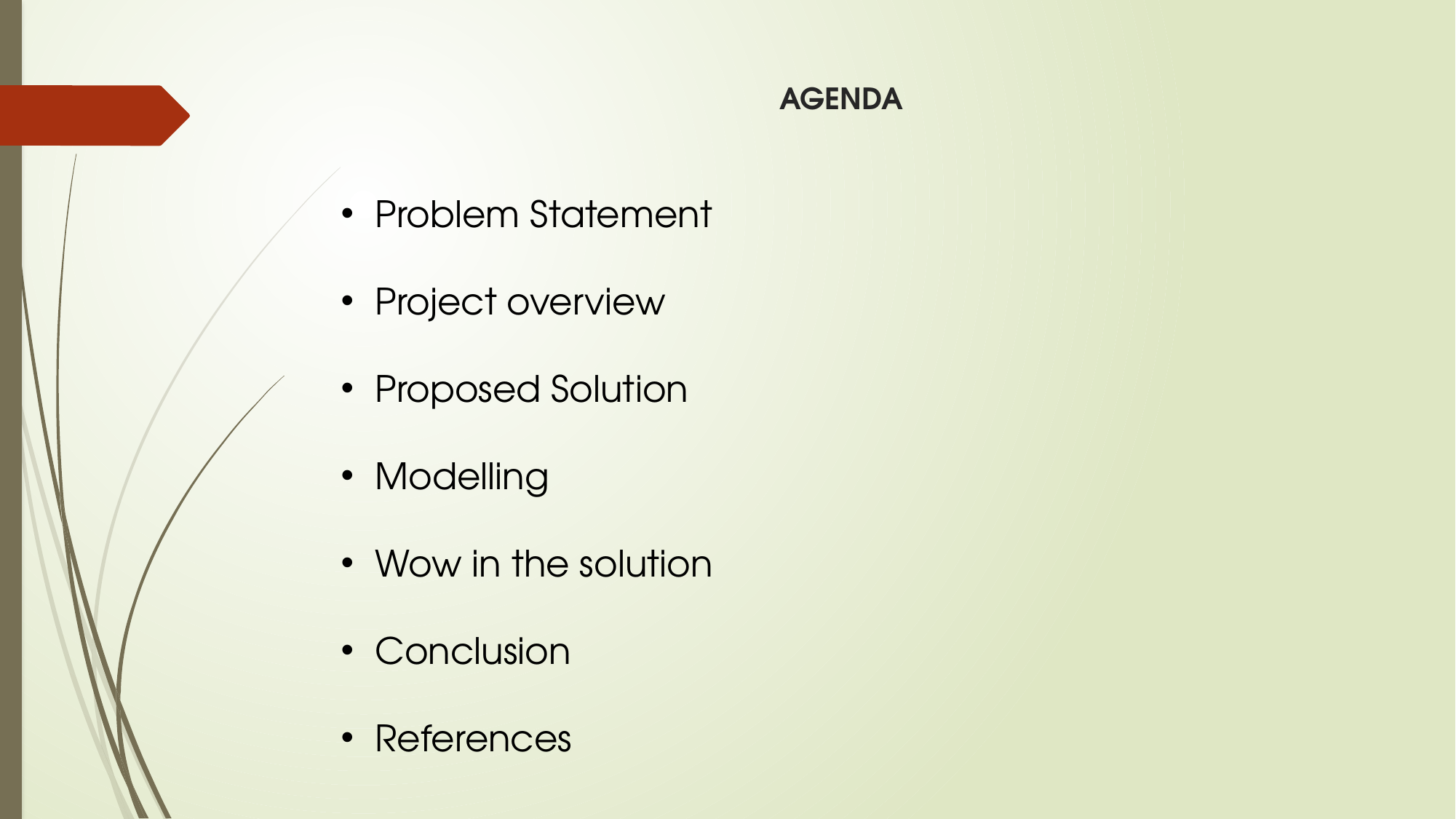

# AGENDA
Problem Statement
Project overview
Proposed Solution
Modelling
Wow in the solution
Conclusion
References